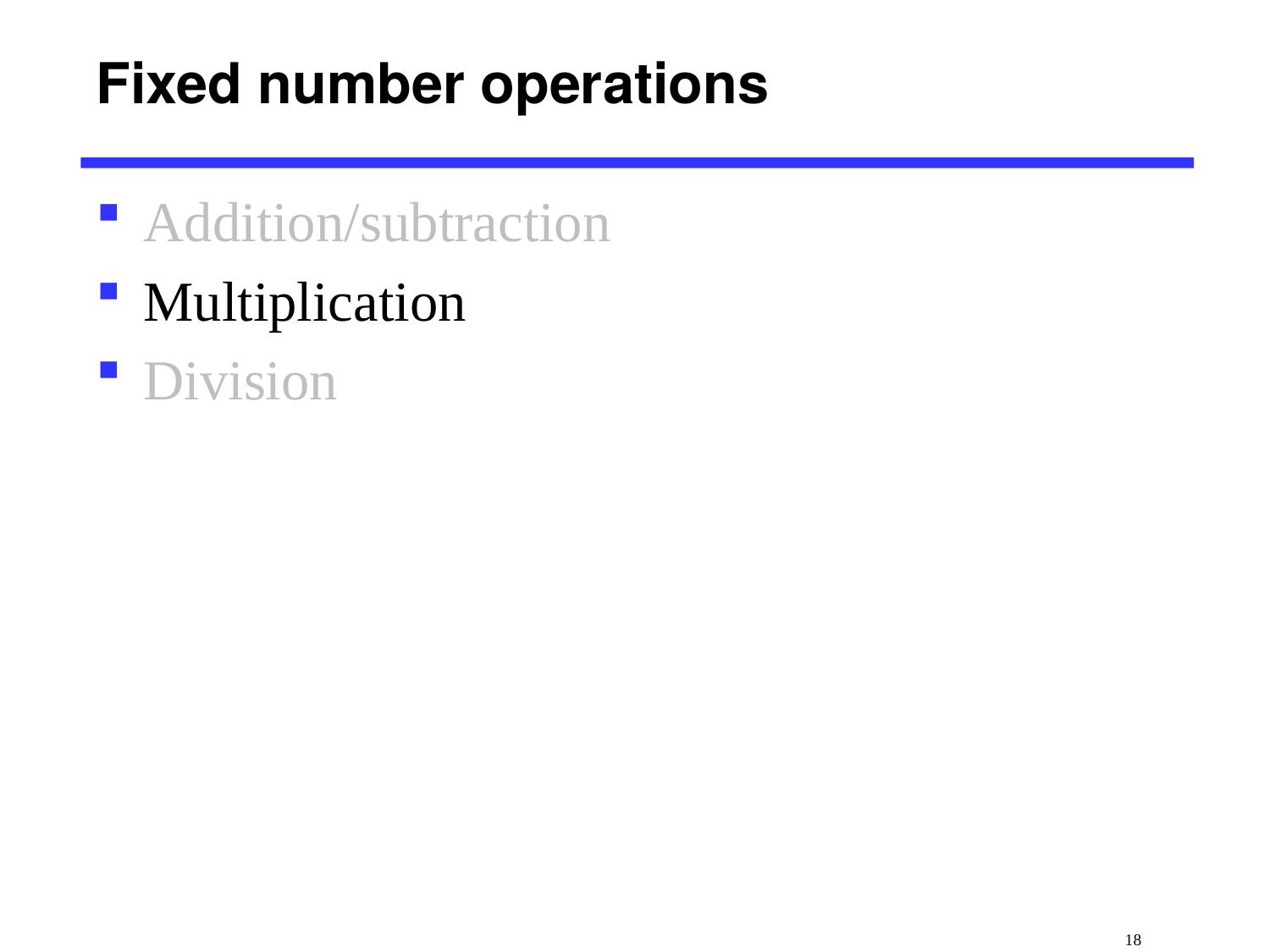

# Fixed number operations
Addition/subtraction
Multiplication
Division
                           18